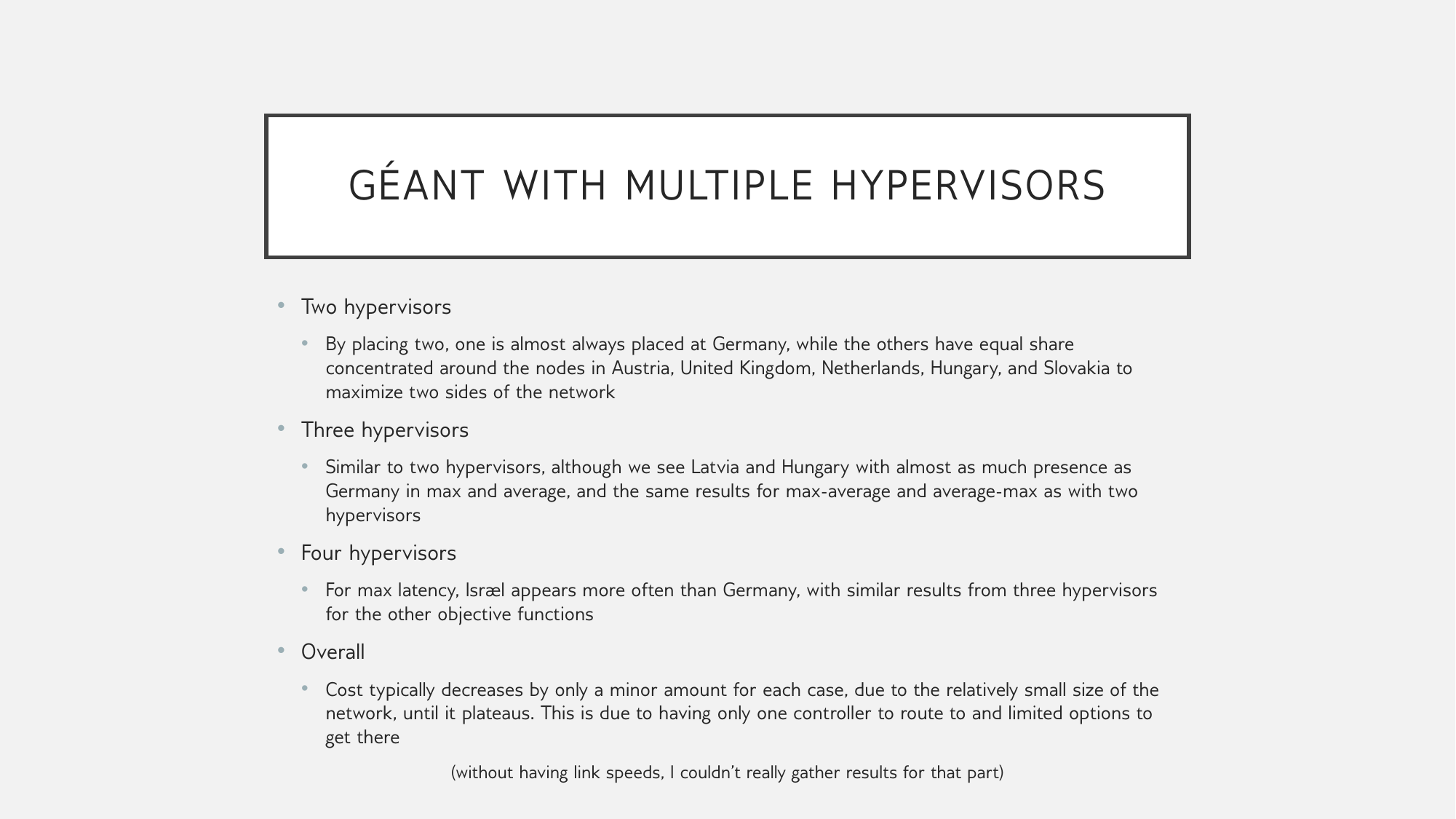

# GÉANT with Multiple Hypervisors
Two hypervisors
By placing two, one is almost always placed at Germany, while the others have equal share concentrated around the nodes in Austria, United Kingdom, Netherlands, Hungary, and Slovakia to maximize two sides of the network
Three hypervisors
Similar to two hypervisors, although we see Latvia and Hungary with almost as much presence as Germany in max and average, and the same results for max-average and average-max as with two hypervisors
Four hypervisors
For max latency, Israel appears more often than Germany, with similar results from three hypervisors for the other objective functions
Overall
Cost typically decreases by only a minor amount for each case, due to the relatively small size of the network, until it plateaus. This is due to having only one controller to route to and limited options to get there
(without having link speeds, I couldn’t really gather results for that part)